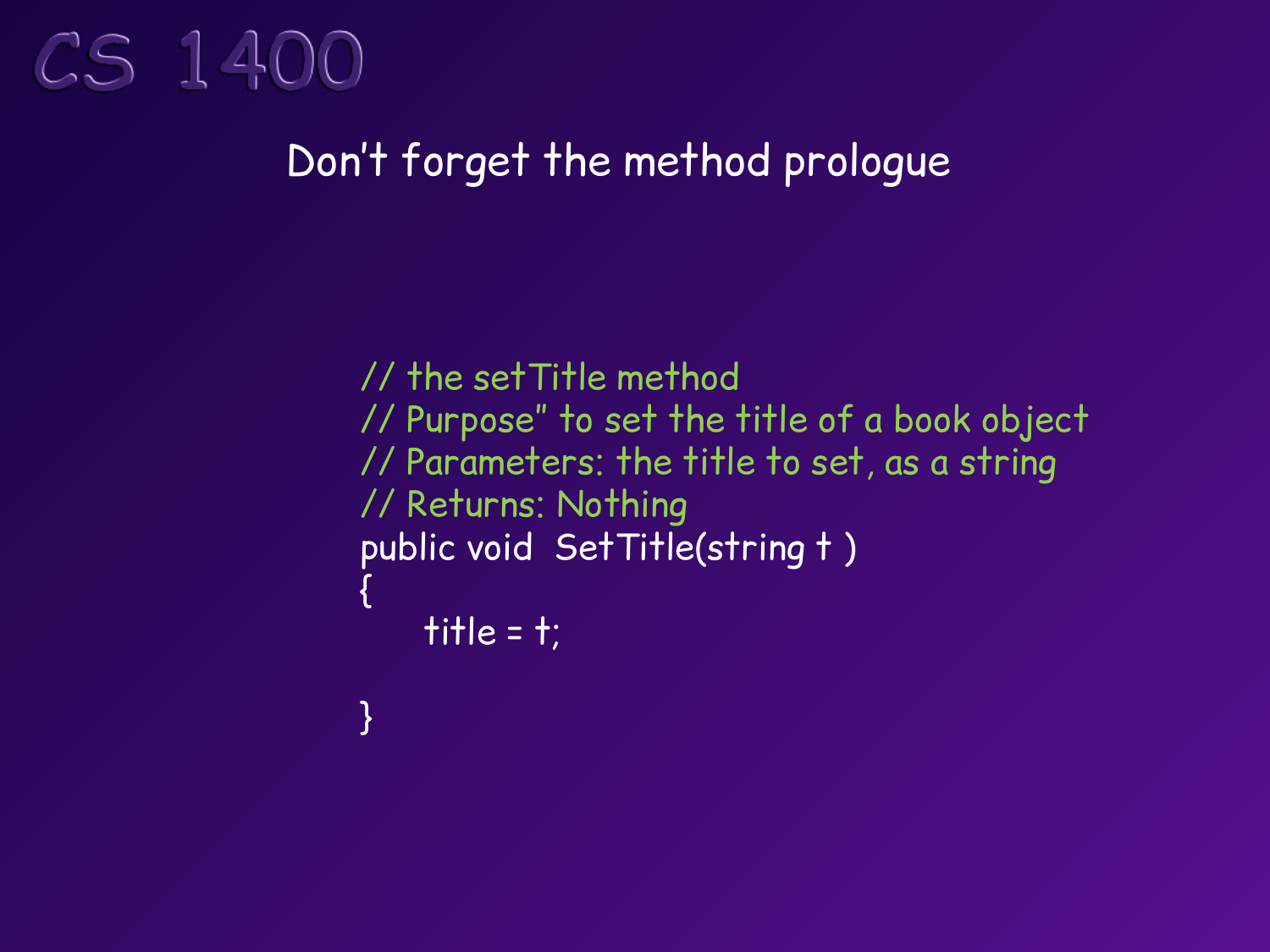

Don’t forget the method prologue

     // the setTitle method
     // Purpose” to set the title of a book object
     // Parameters: the title to set, as a string
     // Returns: Nothing
     public void  SetTitle(string t )
     {
           title = t;

     }